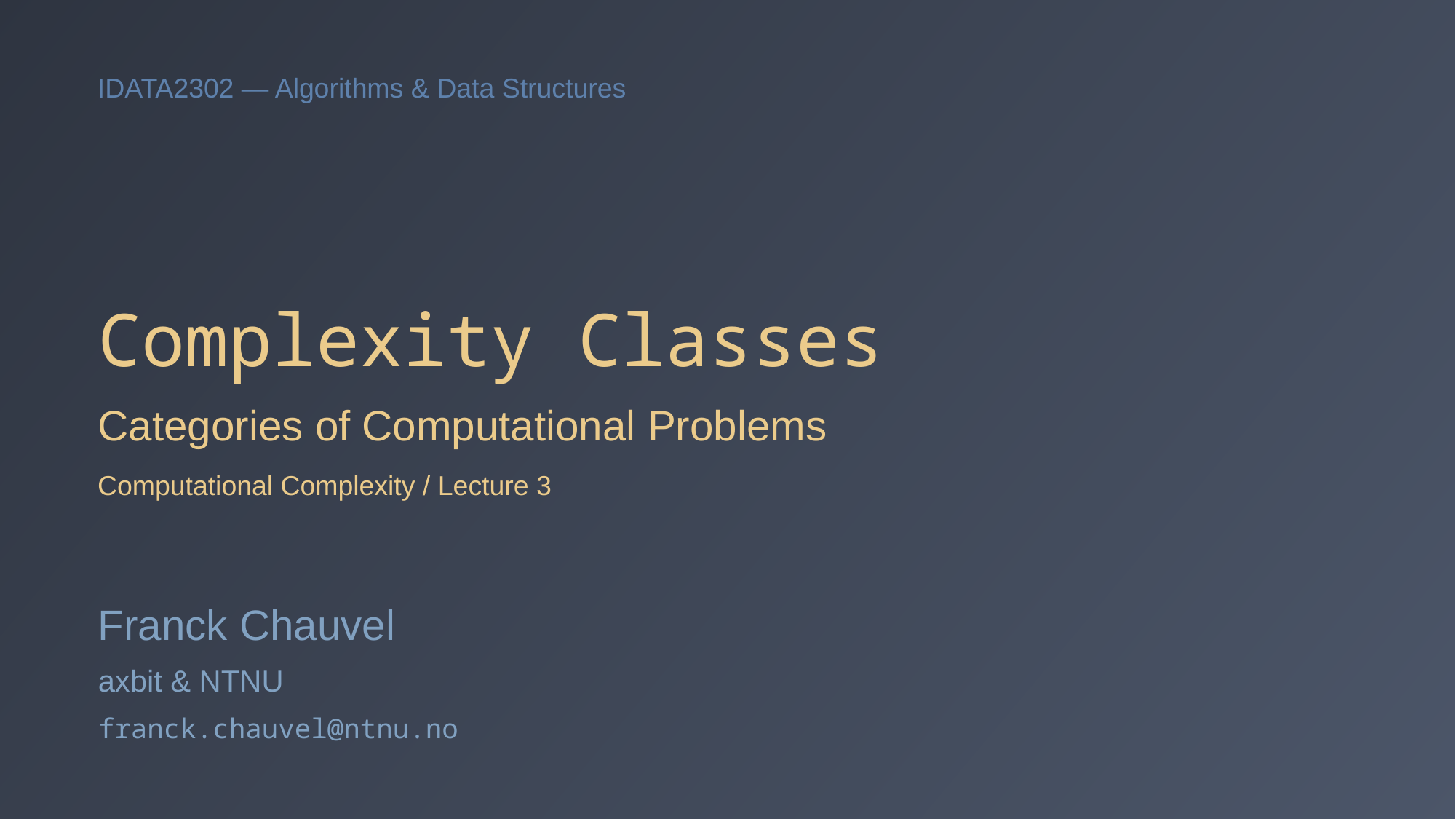

# Complexity Classes
Categories of Computational Problems
Computational Complexity / Lecture 3
Franck Chauvel
axbit & NTNU
franck.chauvel@ntnu.no